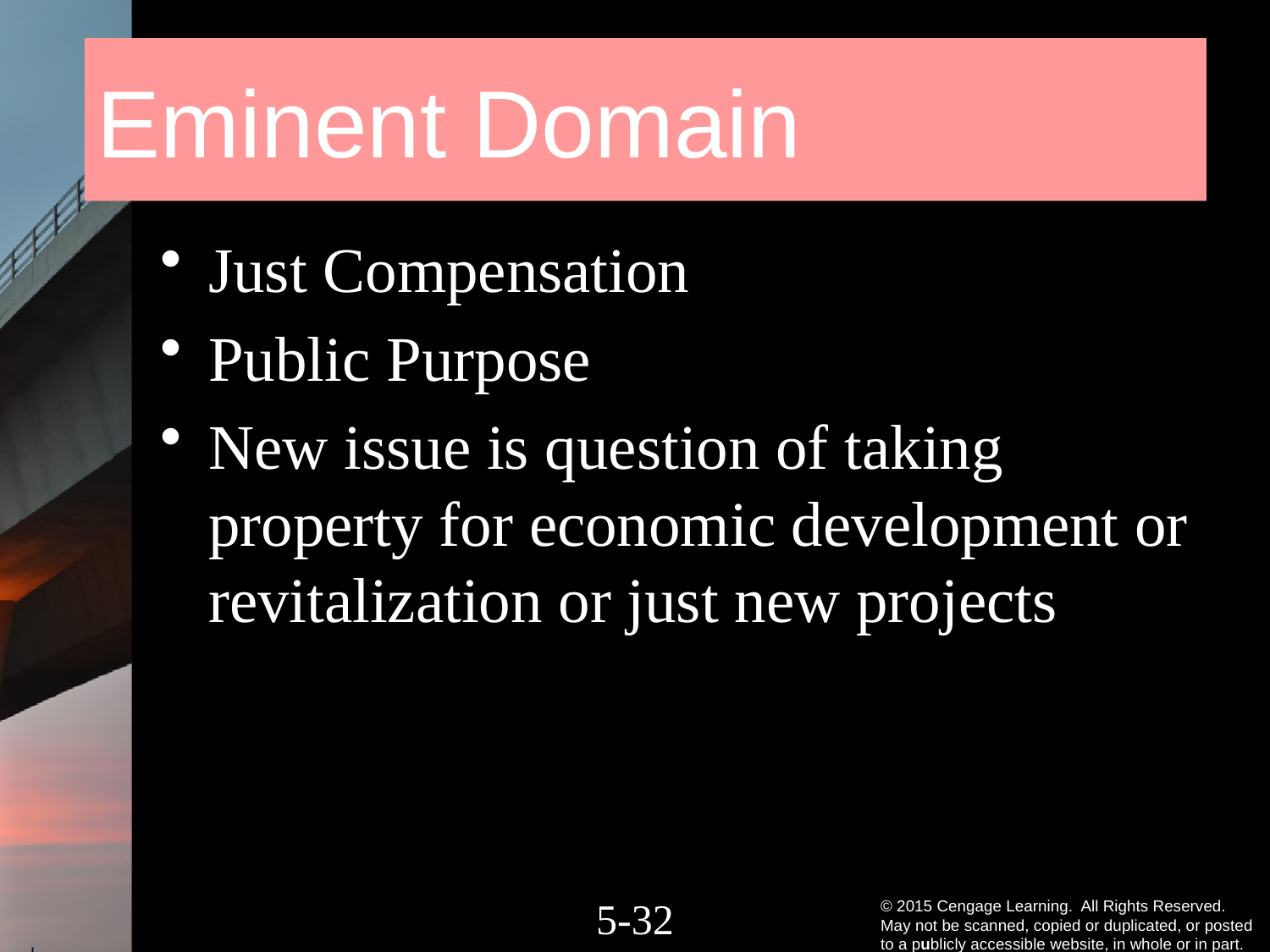

# Eminent Domain
Just Compensation
Public Purpose
New issue is question of taking property for economic development or revitalization or just new projects
5-32